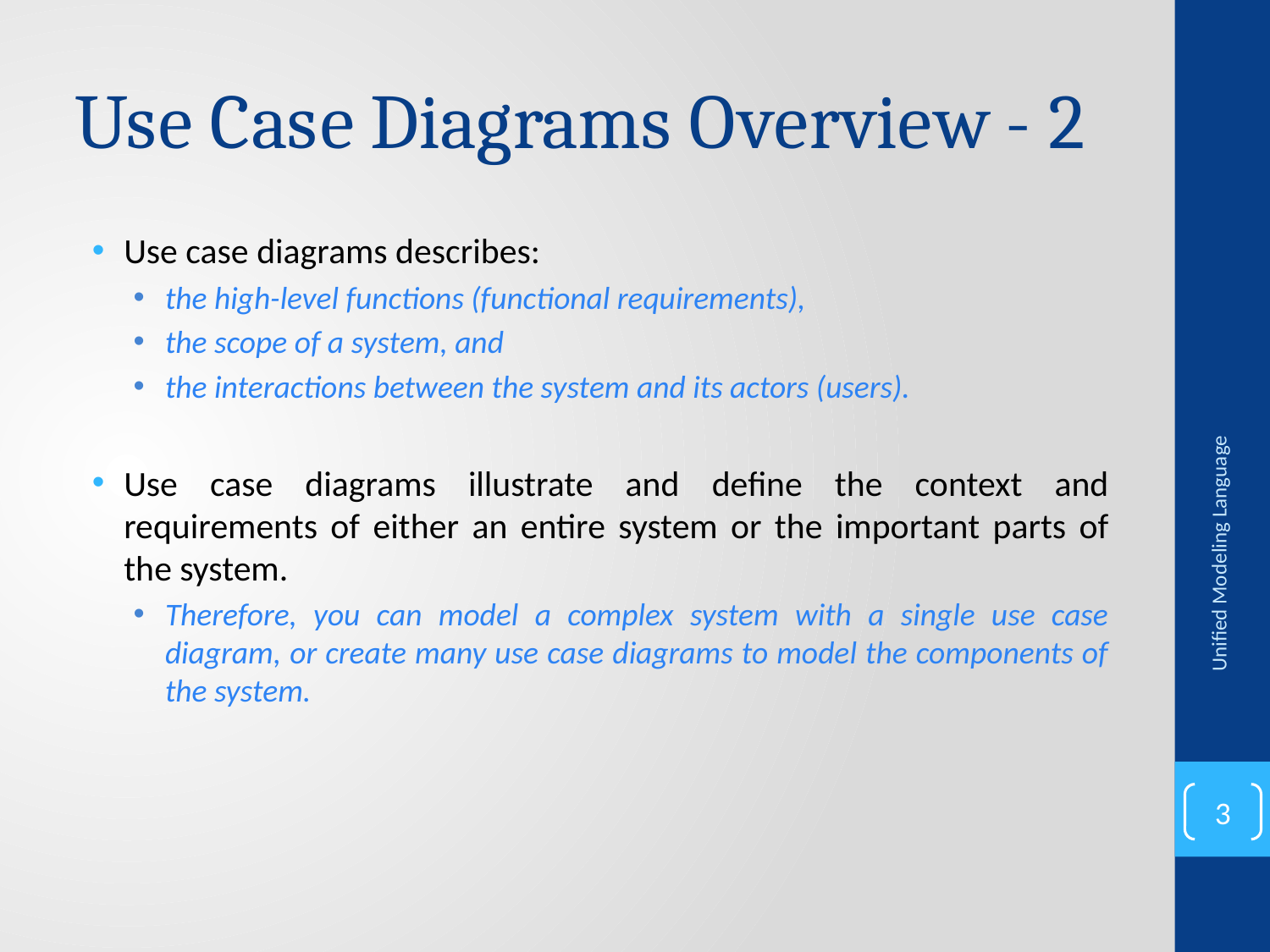

# Use Case Diagrams Overview - 2
Use case diagrams describes:
the high-level functions (functional requirements),
the scope of a system, and
the interactions between the system and its actors (users).

Use case diagrams illustrate and define the context and requirements of either an entire system or the important parts of the system.
Therefore, you can model a complex system with a single use case diagram, or create many use case diagrams to model the components of the system.
Unified Modeling Language
3